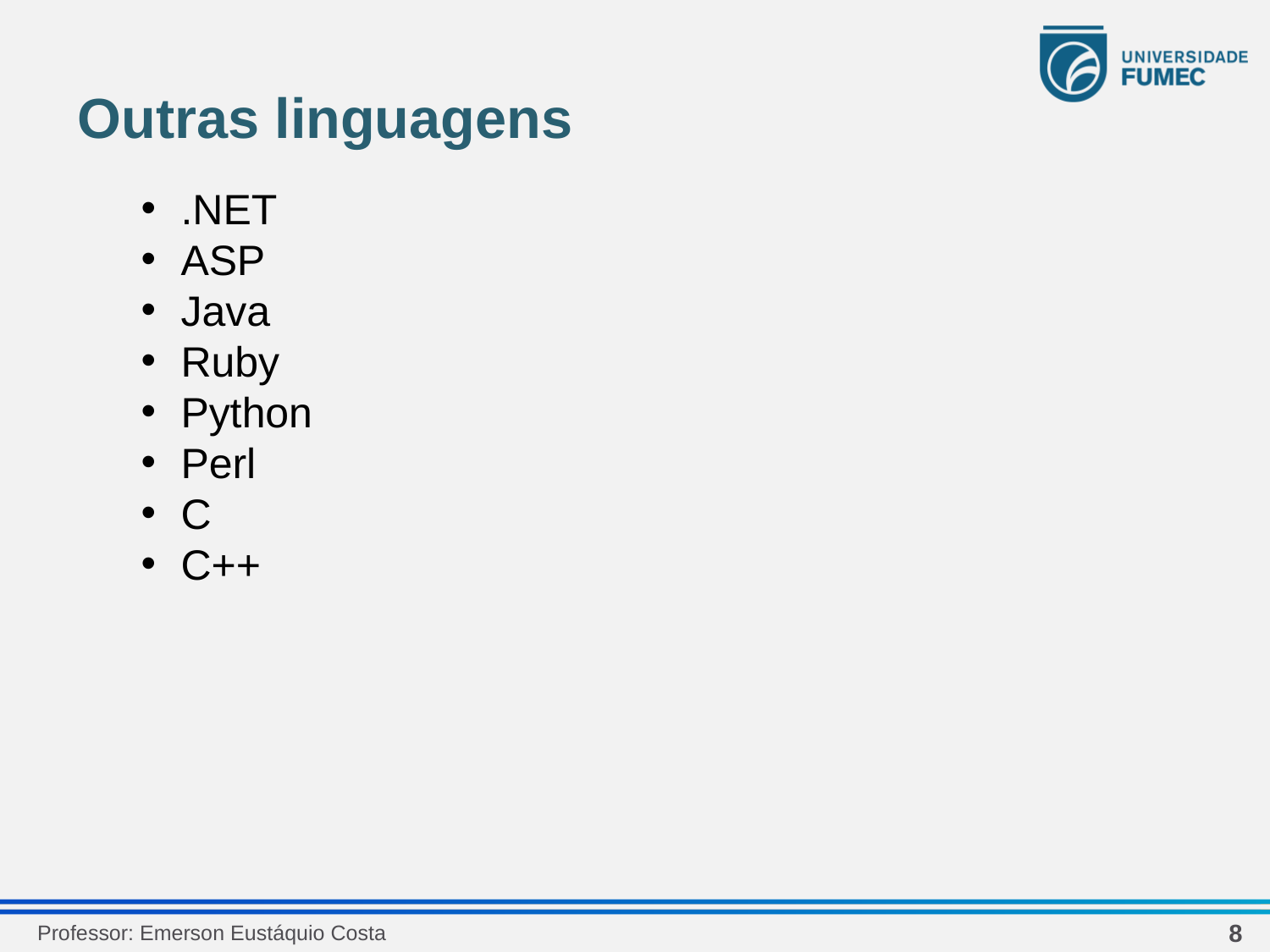

Outras linguagens
.NET
ASP
Java
Ruby
Python
Perl
C
C++

Professor: Emerson Eustáquio Costa
8